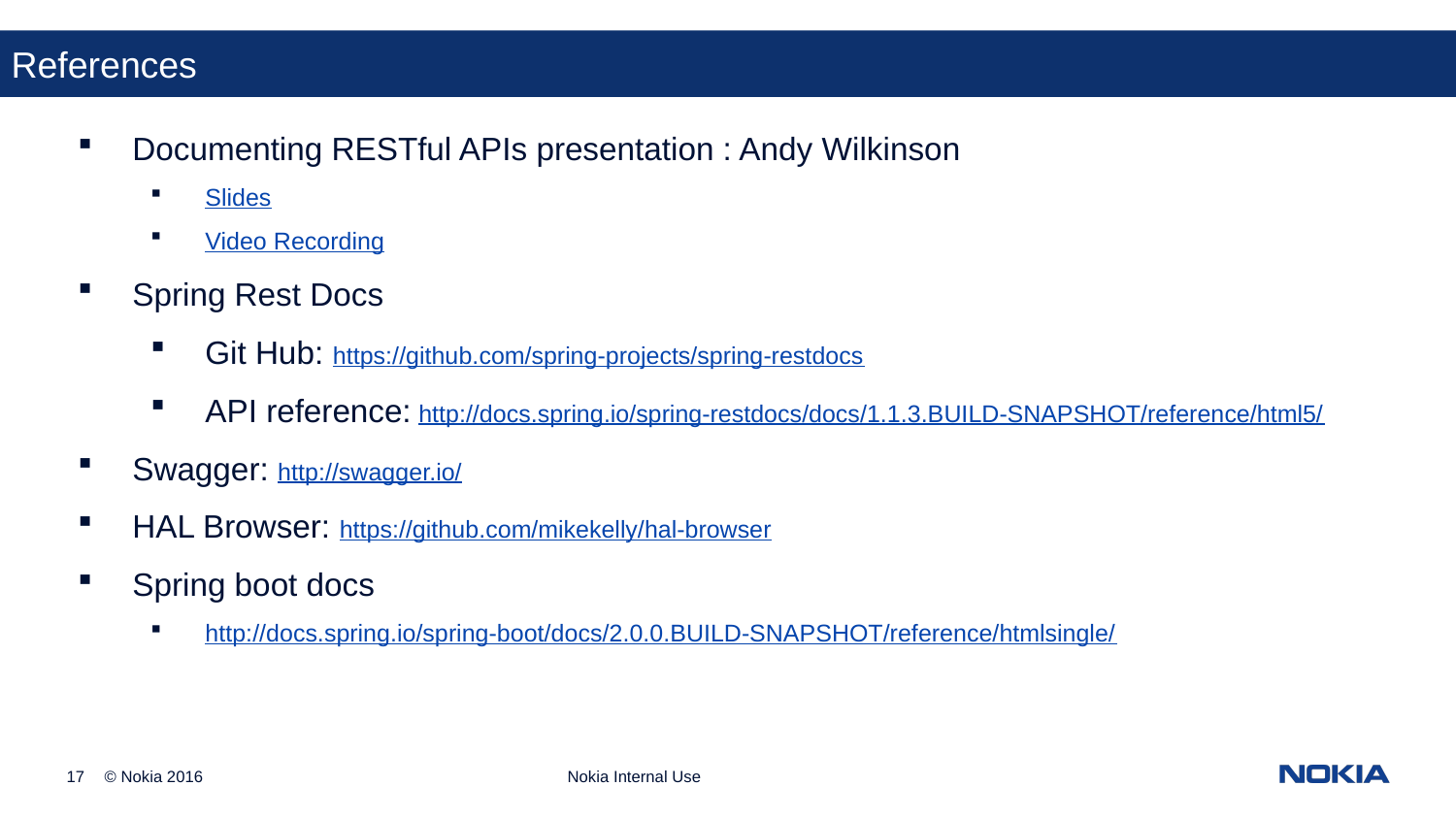

References
Documenting RESTful APIs presentation : Andy Wilkinson
Slides
Video Recording
Spring Rest Docs
Git Hub: https://github.com/spring-projects/spring-restdocs
API reference: http://docs.spring.io/spring-restdocs/docs/1.1.3.BUILD-SNAPSHOT/reference/html5/
Swagger: http://swagger.io/
HAL Browser: https://github.com/mikekelly/hal-browser
Spring boot docs
http://docs.spring.io/spring-boot/docs/2.0.0.BUILD-SNAPSHOT/reference/htmlsingle/
Nokia Internal Use